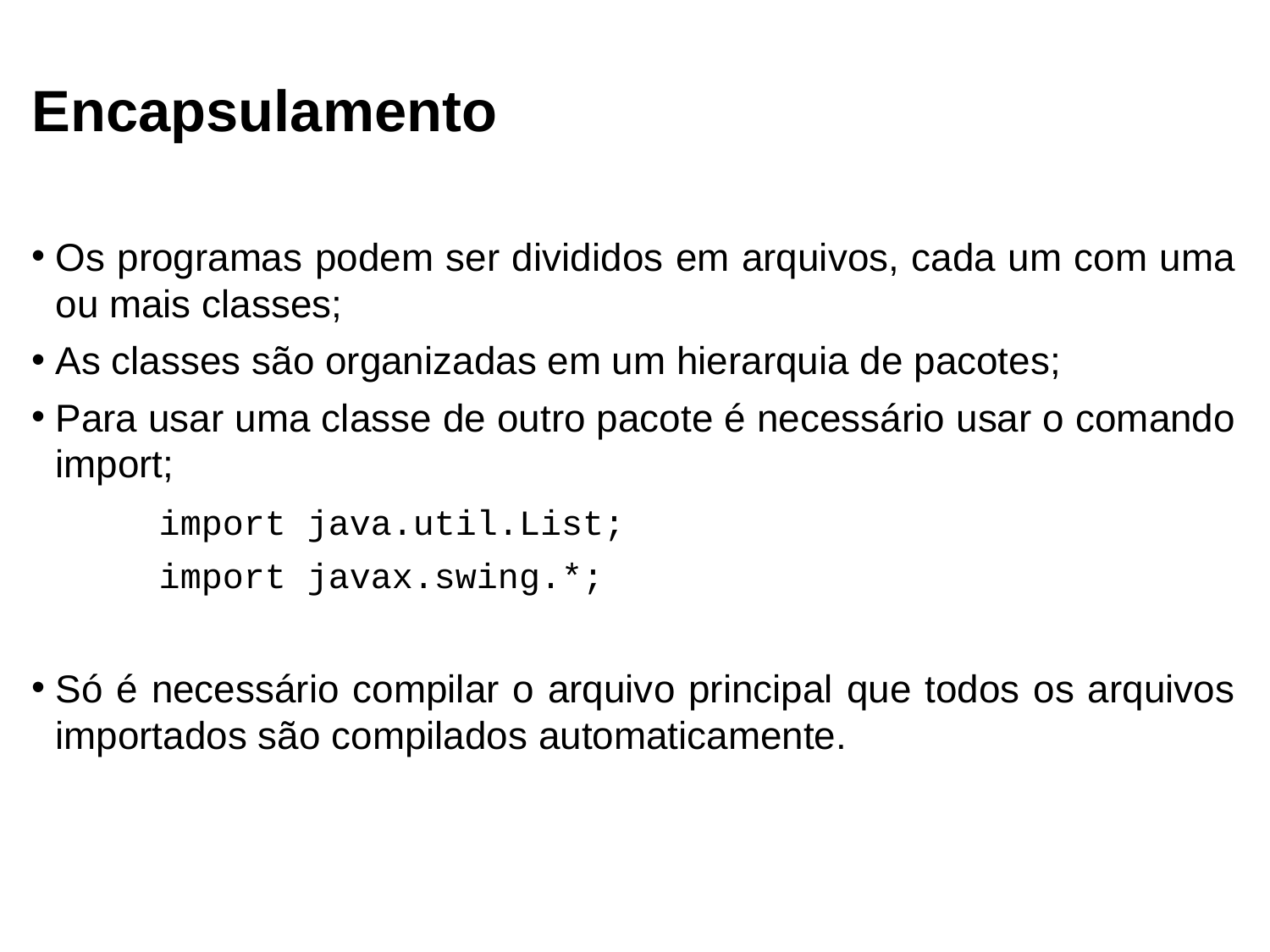

Encapsulamento
Os programas podem ser divididos em arquivos, cada um com uma ou mais classes;
As classes são organizadas em um hierarquia de pacotes;
Para usar uma classe de outro pacote é necessário usar o comando import;
	import java.util.List;
	import javax.swing.*;

Só é necessário compilar o arquivo principal que todos os arquivos importados são compilados automaticamente.